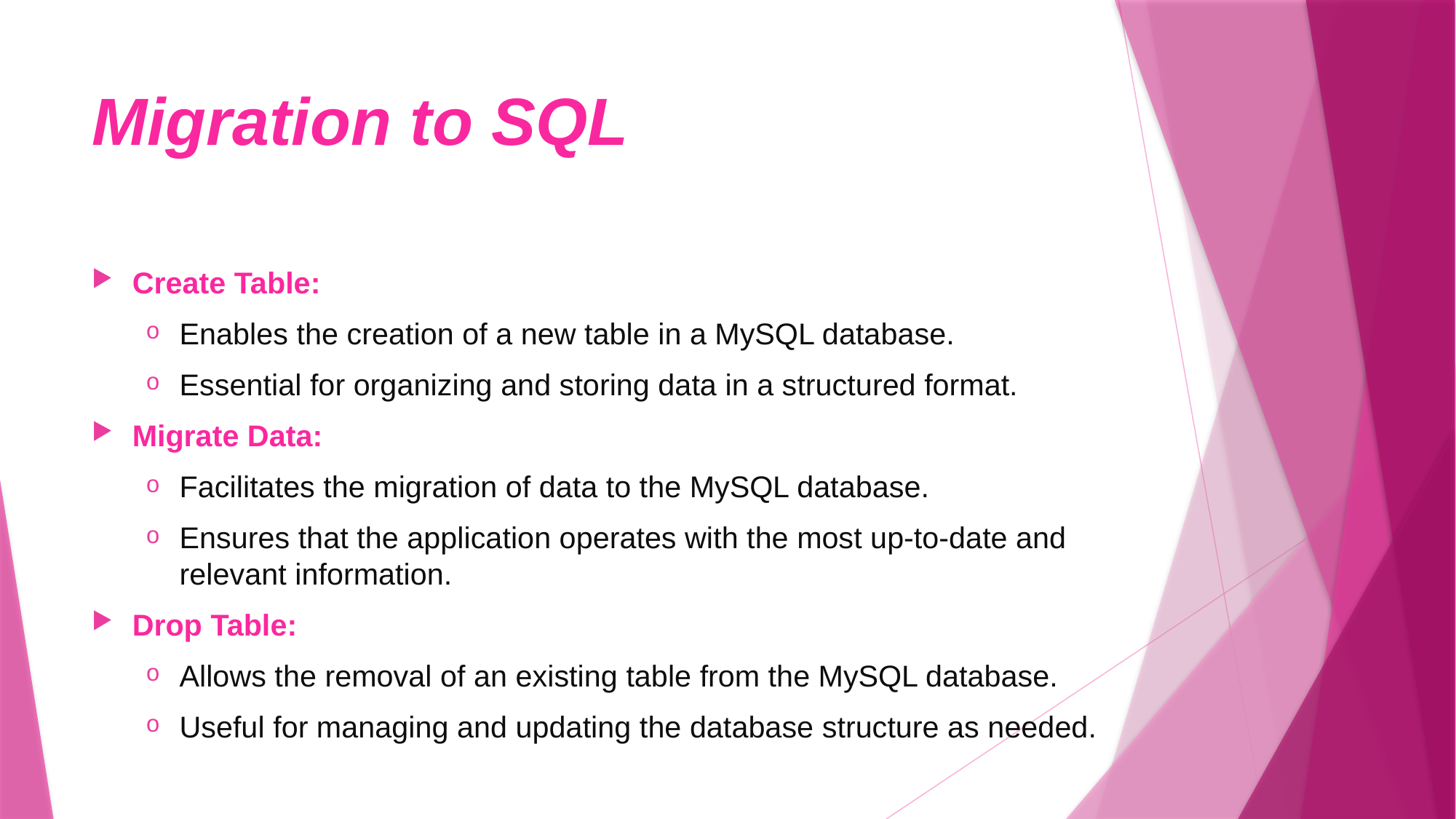

# Migration to SQL
Create Table:
Enables the creation of a new table in a MySQL database.
Essential for organizing and storing data in a structured format.
Migrate Data:
Facilitates the migration of data to the MySQL database.
Ensures that the application operates with the most up-to-date and relevant information.
Drop Table:
Allows the removal of an existing table from the MySQL database.
Useful for managing and updating the database structure as needed.